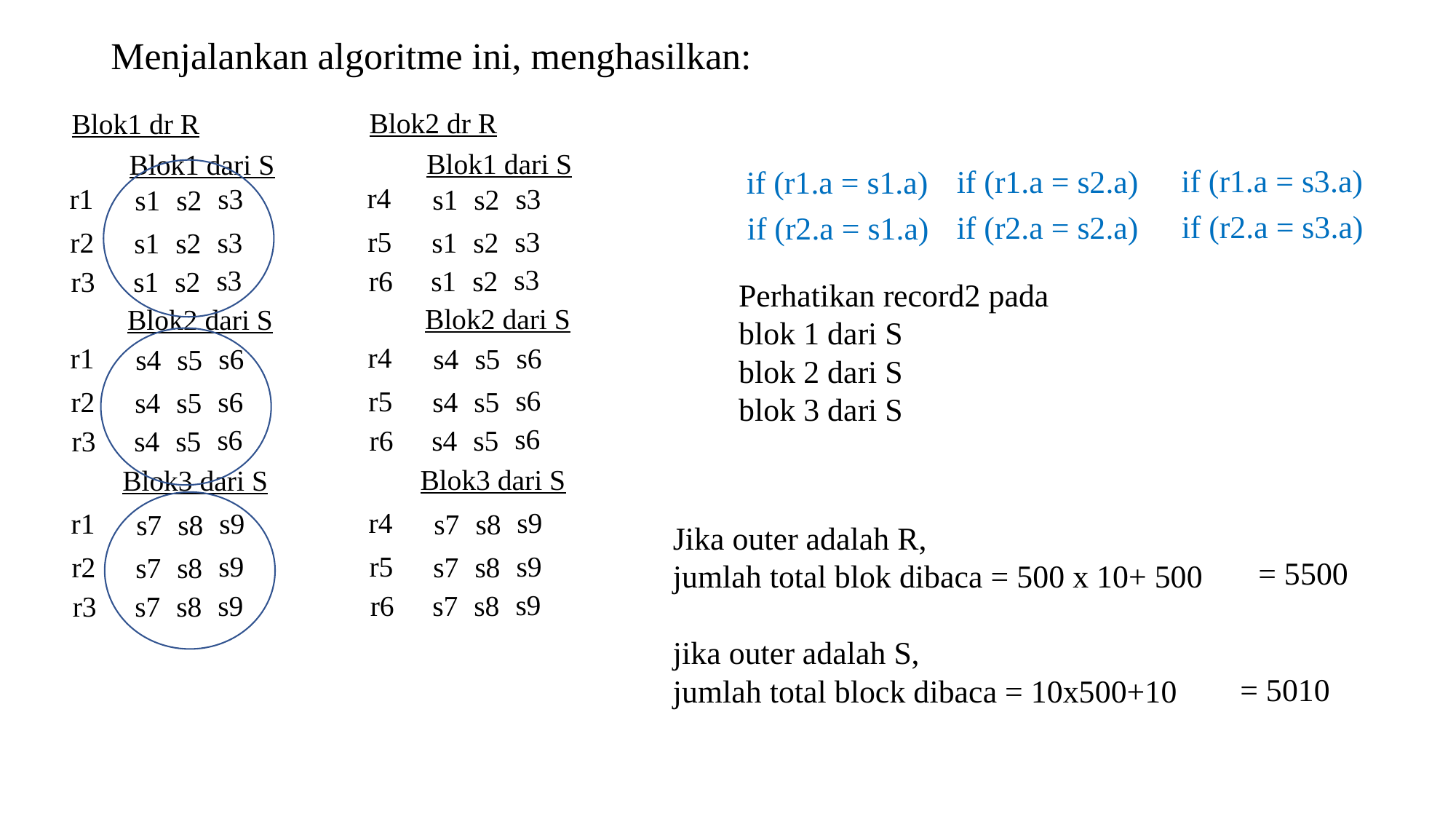

Menjalankan algoritme ini, menghasilkan:
Blok2 dr R
Blok1 dari S
r4
s3
s2
s1
s3
r5
s2
s1
s3
s3
s2
r6
s1
s2
r3
s1
Blok2 dari S
Blok2 dari S
r4
s6
r1
s6
s5
s4
s5
s4
s6
r5
s6
r2
s5
s4
s5
s4
s6
s6
s5
r6
s4
s5
r3
s4
Blok3 dari S
Blok3 dari S
r4
s9
r1
s9
s8
s7
s8
s7
s9
r5
s9
r2
s8
s7
s8
s7
s9
s9
s8
r6
s7
s8
r3
s7
Blok1 dr R
Blok1 dari S
if (r1.a = s3.a)
if (r1.a = s2.a)
if (r1.a = s1.a)

r1
s3
s2
s1
if (r2.a = s3.a)
if (r2.a = s2.a)
if (r2.a = s1.a)
s3
r2
s2
s1
Perhatikan record2 pada
blok 1 dari S
blok 2 dari S
blok 3 dari S

Jika outer adalah R,
jumlah total blok dibaca = 500 x 10+ 500

jika outer adalah S,
jumlah total block dibaca = 10x500+10
= 5500
= 5010